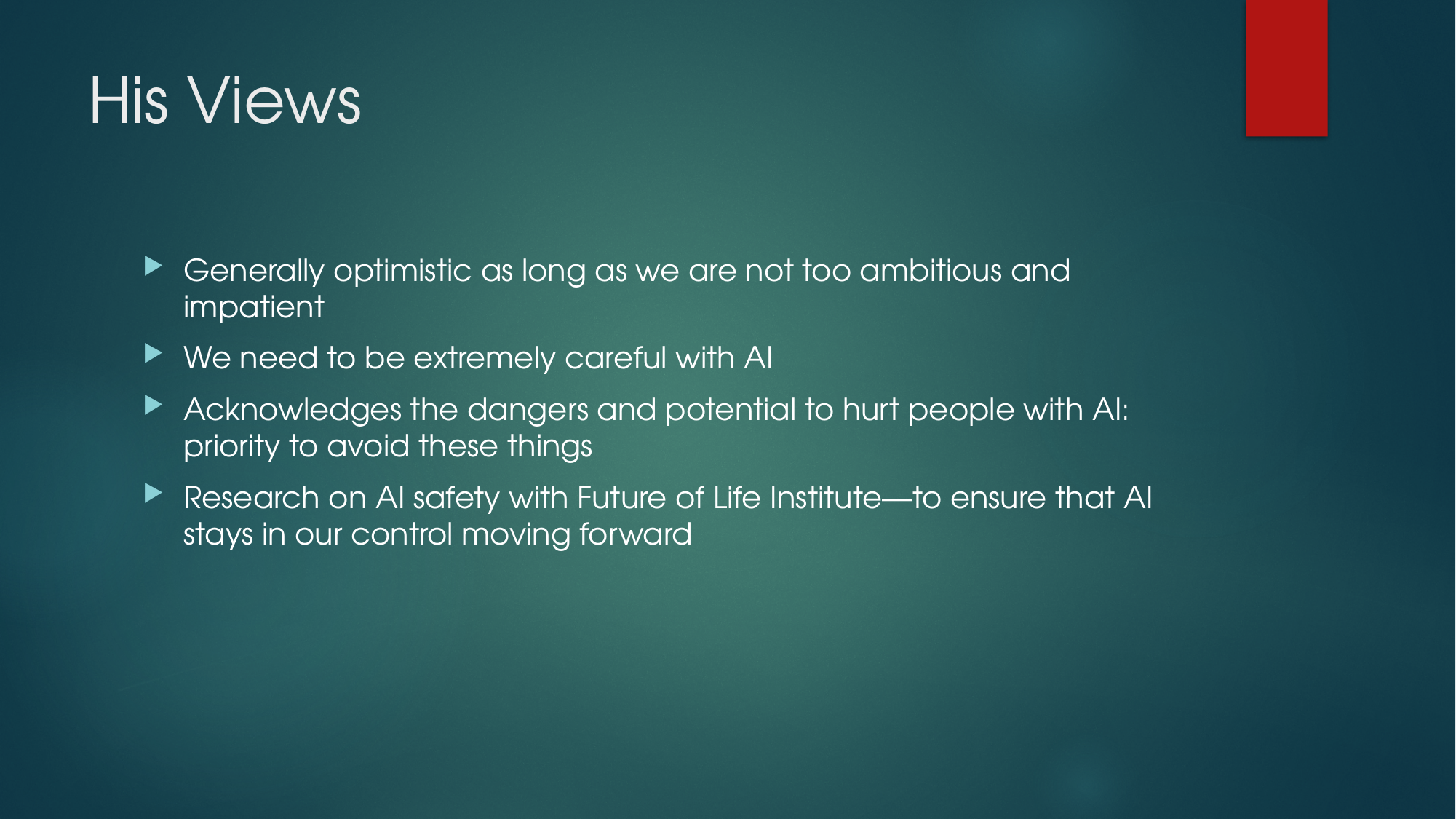

# His Views
Generally optimistic as long as we are not too ambitious and impatient
We need to be extremely careful with AI
Acknowledges the dangers and potential to hurt people with AI: priority to avoid these things
Research on AI safety with Future of Life Institute—to ensure that AI stays in our control moving forward